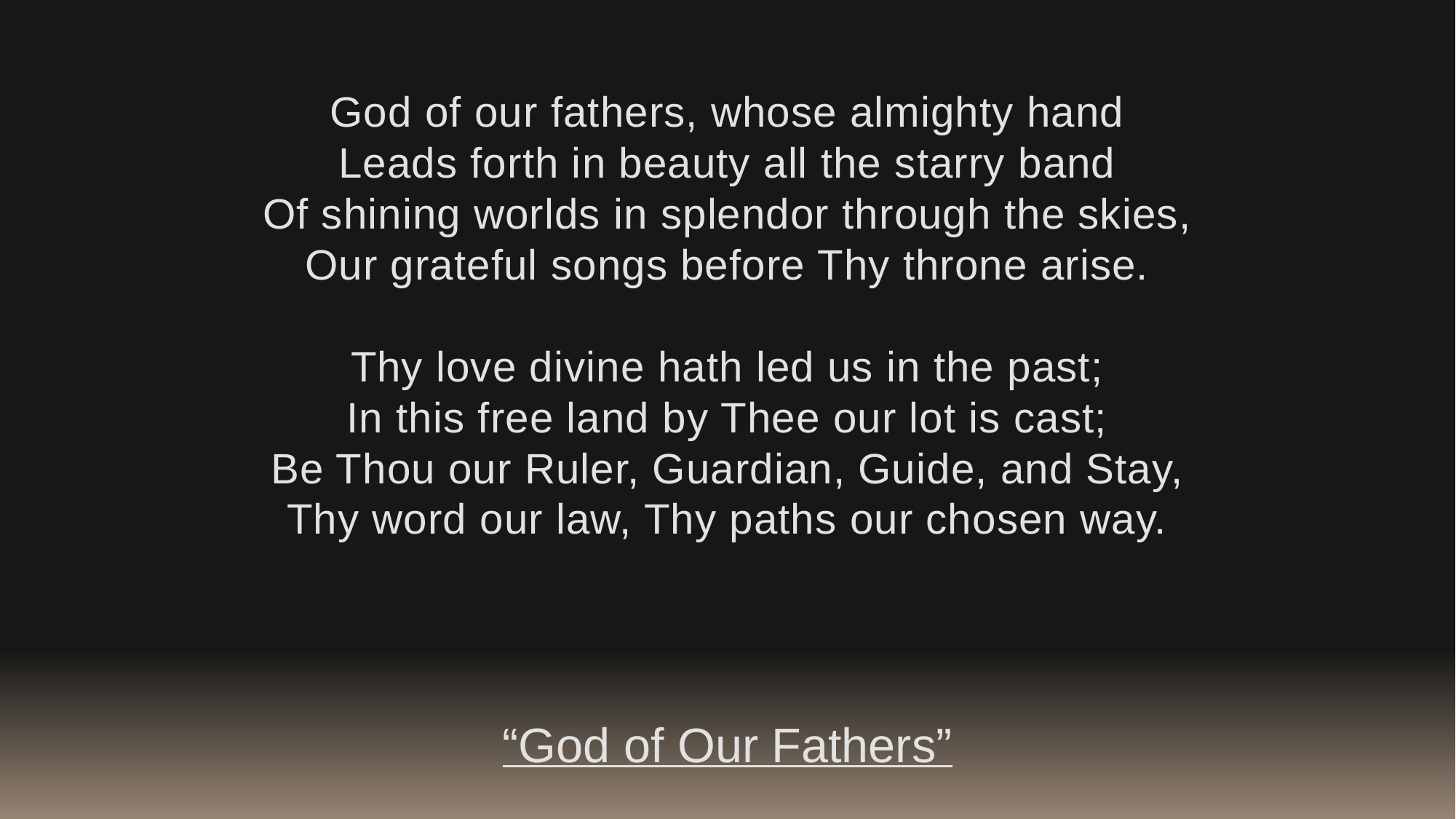

God of our fathers, whose almighty hand
Leads forth in beauty all the starry band
Of shining worlds in splendor through the skies,
Our grateful songs before Thy throne arise.

Thy love divine hath led us in the past;
In this free land by Thee our lot is cast;
Be Thou our Ruler, Guardian, Guide, and Stay,
Thy word our law, Thy paths our chosen way.

“God of Our Fathers”